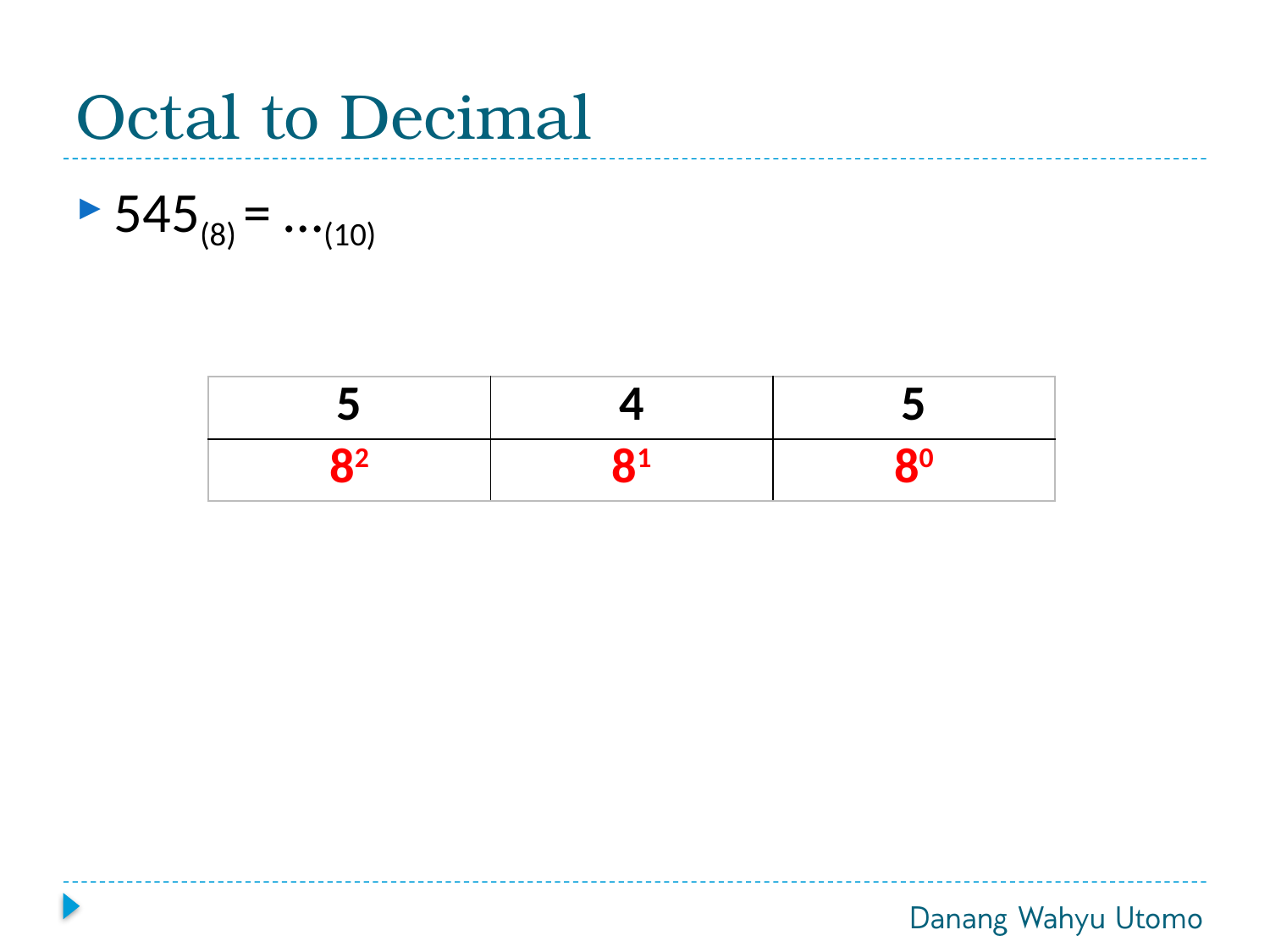

# Octal to Decimal
545(8) = …(10)
| 5 | 4 | 5 |
| --- | --- | --- |
| 82 | 81 | 80 |